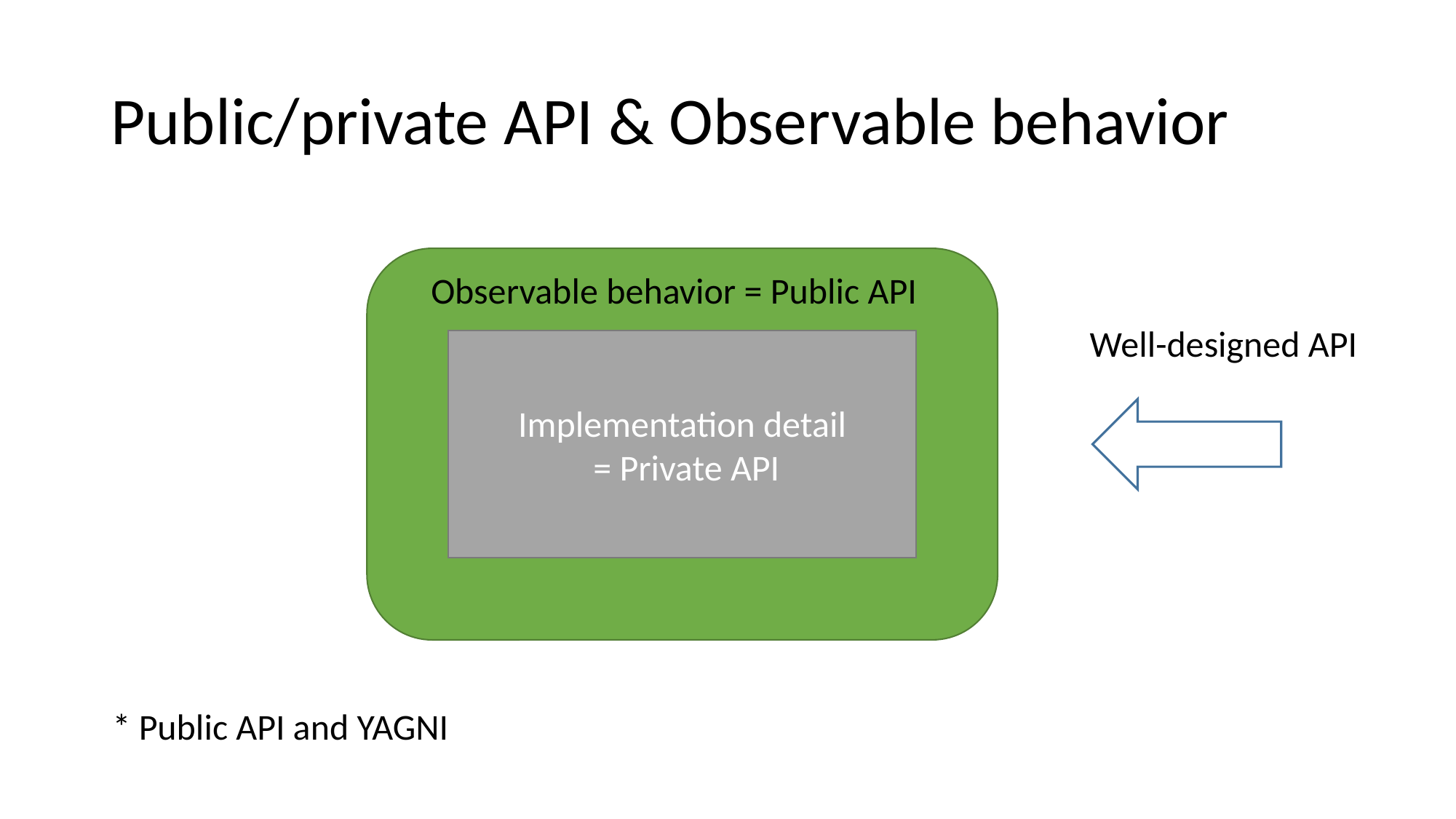

# Public/private API & Observable behavior

Observable behavior = Public API
Well-designed API
Implementation detail
 = Private API

* Public API and YAGNI